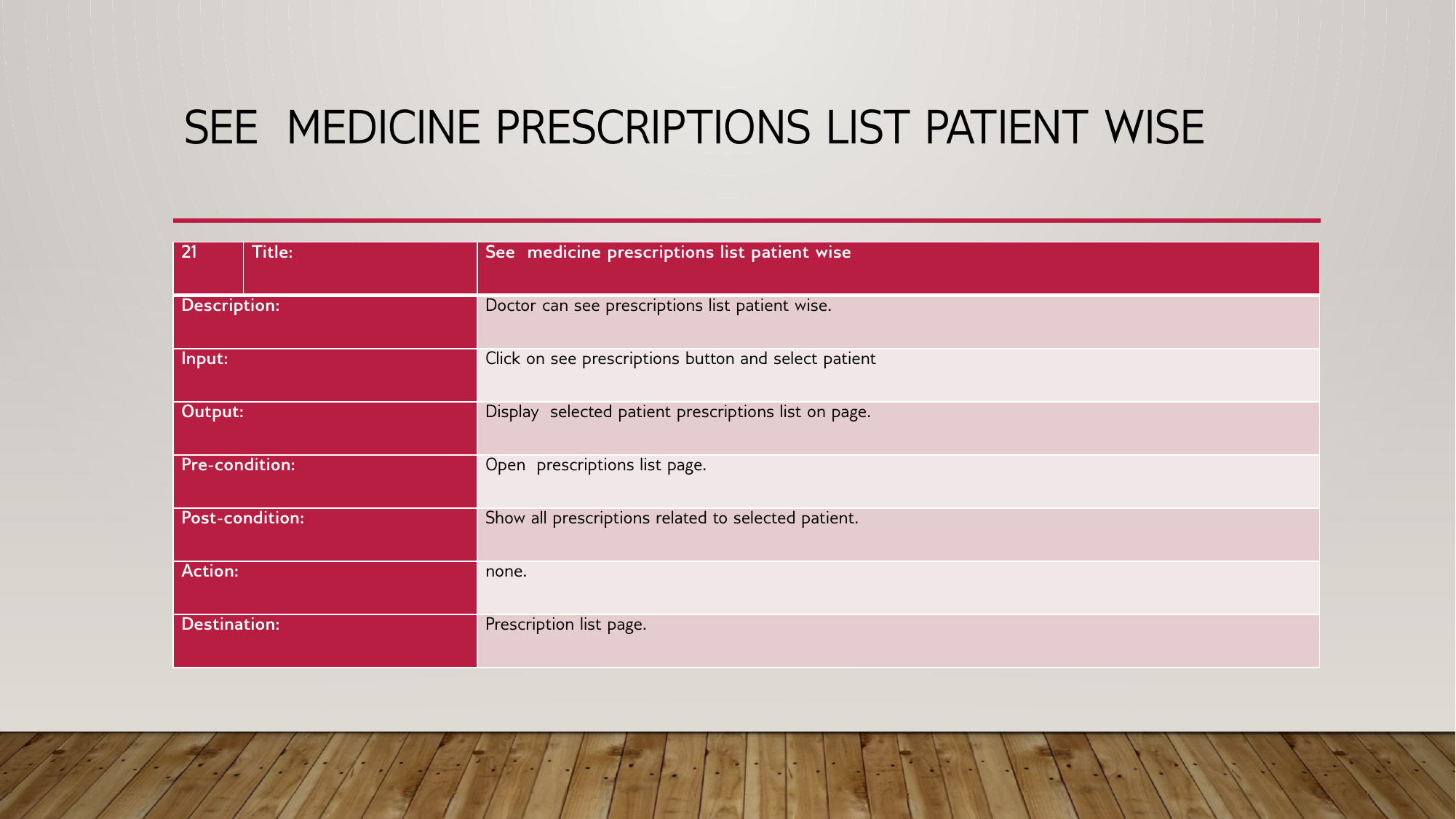

# See  medicine prescriptions list patient wise
| 21 | Title: | See medicine prescriptions list patient wise |
| --- | --- | --- |
| Description: |  | Doctor can see prescriptions list patient wise. |
| Input: |  | Click on see prescriptions button and select patient |
| Output: |  | Display selected patient prescriptions list on page. |
| Pre-condition: |  | Open prescriptions list page. |
| Post-condition: |  | Show all prescriptions related to selected patient. |
| Action: |  | none. |
| Destination: |  | Prescription list page. |